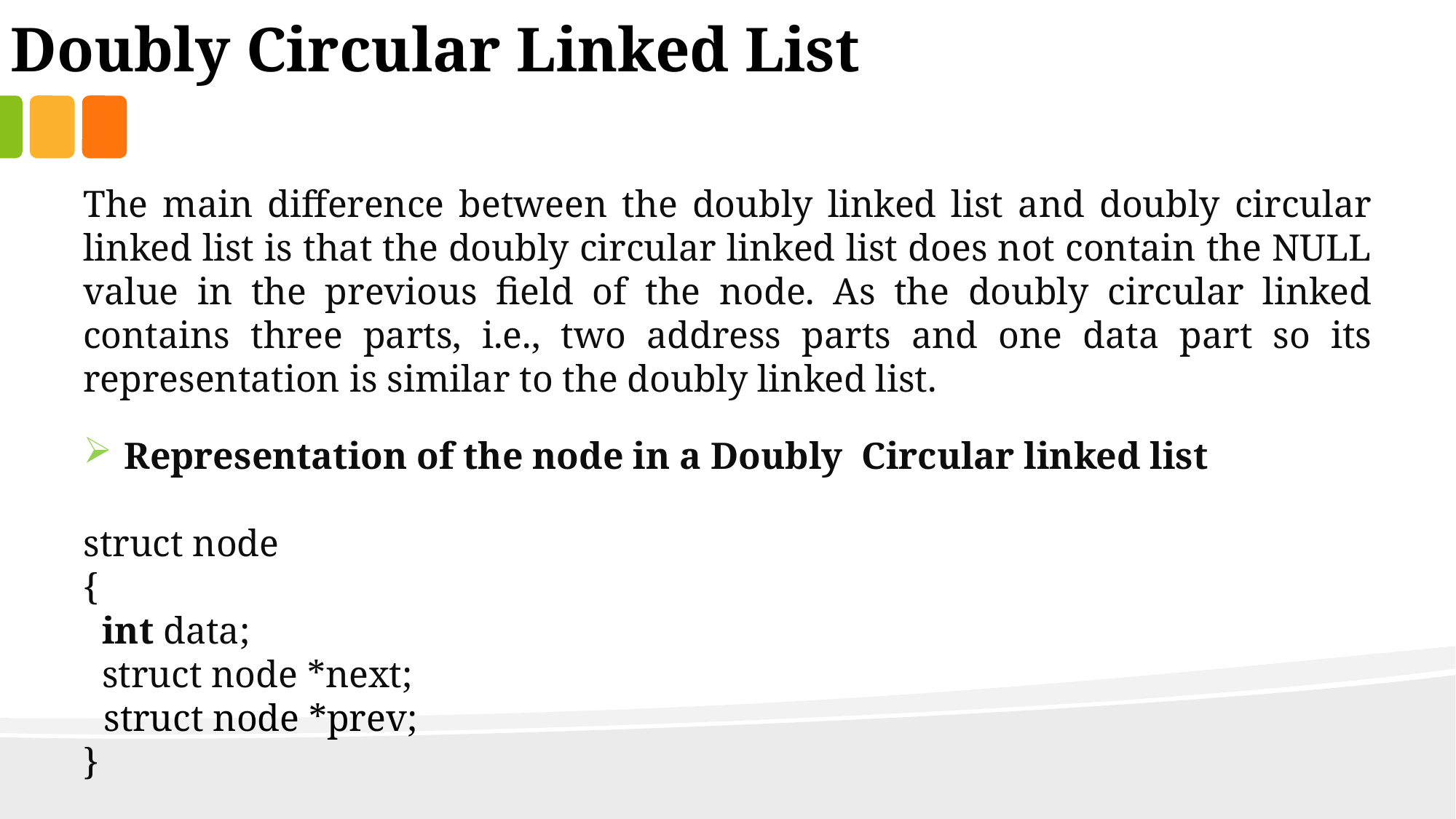

Doubly Circular Linked List
The main difference between the doubly linked list and doubly circular linked list is that the doubly circular linked list does not contain the NULL value in the previous field of the node. As the doubly circular linked contains three parts, i.e., two address parts and one data part so its representation is similar to the doubly linked list.
Representation of the node in a Doubly  Circular linked list

struct node
{
  int data;
  struct node *next;
  struct node *prev;
}